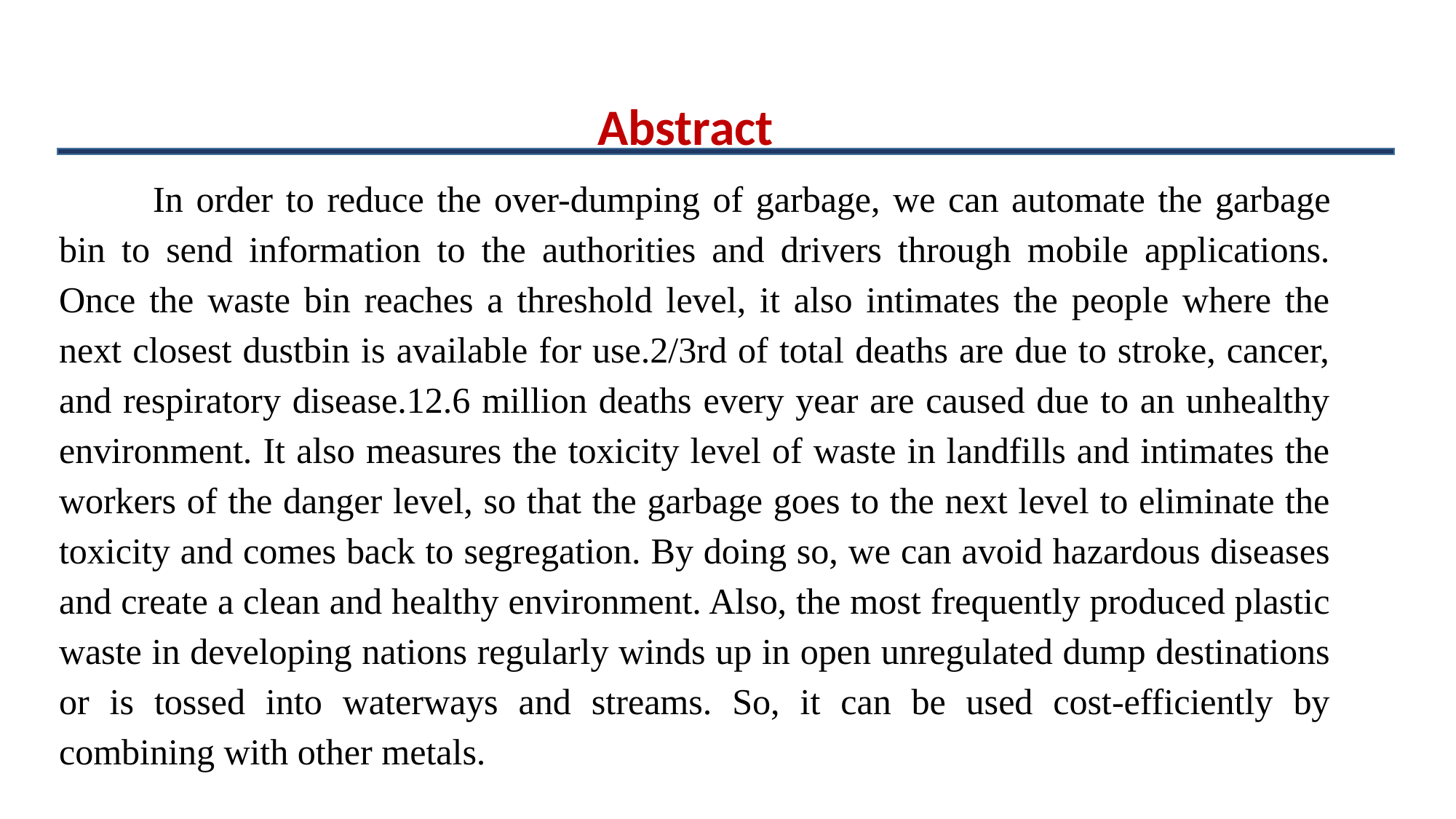

#

                                               Abstract
	In order to reduce the over-dumping of garbage, we can automate the garbage bin to send information to the authorities and drivers through mobile applications. Once the waste bin reaches a threshold level, it also intimates the people where the next closest dustbin is available for use.2/3rd of total deaths are due to stroke, cancer, and respiratory disease.12.6 million deaths every year are caused due to an unhealthy environment. It also measures the toxicity level of waste in landfills and intimates the workers of the danger level, so that the garbage goes to the next level to eliminate the toxicity and comes back to segregation. By doing so, we can avoid hazardous diseases and create a clean and healthy environment. Also, the most frequently produced plastic waste in developing nations regularly winds up in open unregulated dump destinations or is tossed into waterways and streams. So, it can be used cost-efficiently by combining with other metals.